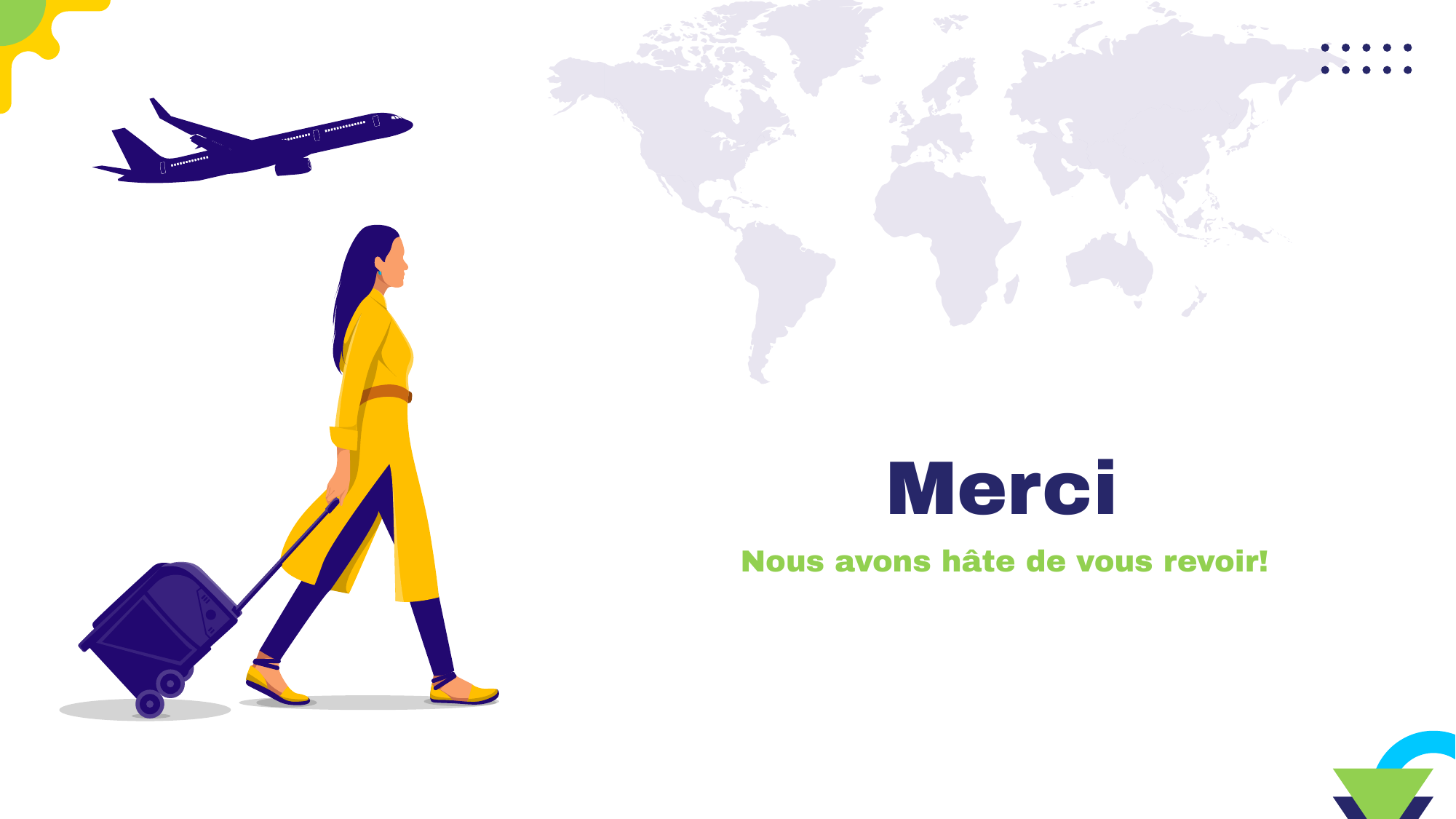

Merci

Nous avons hâte de vous revoir!